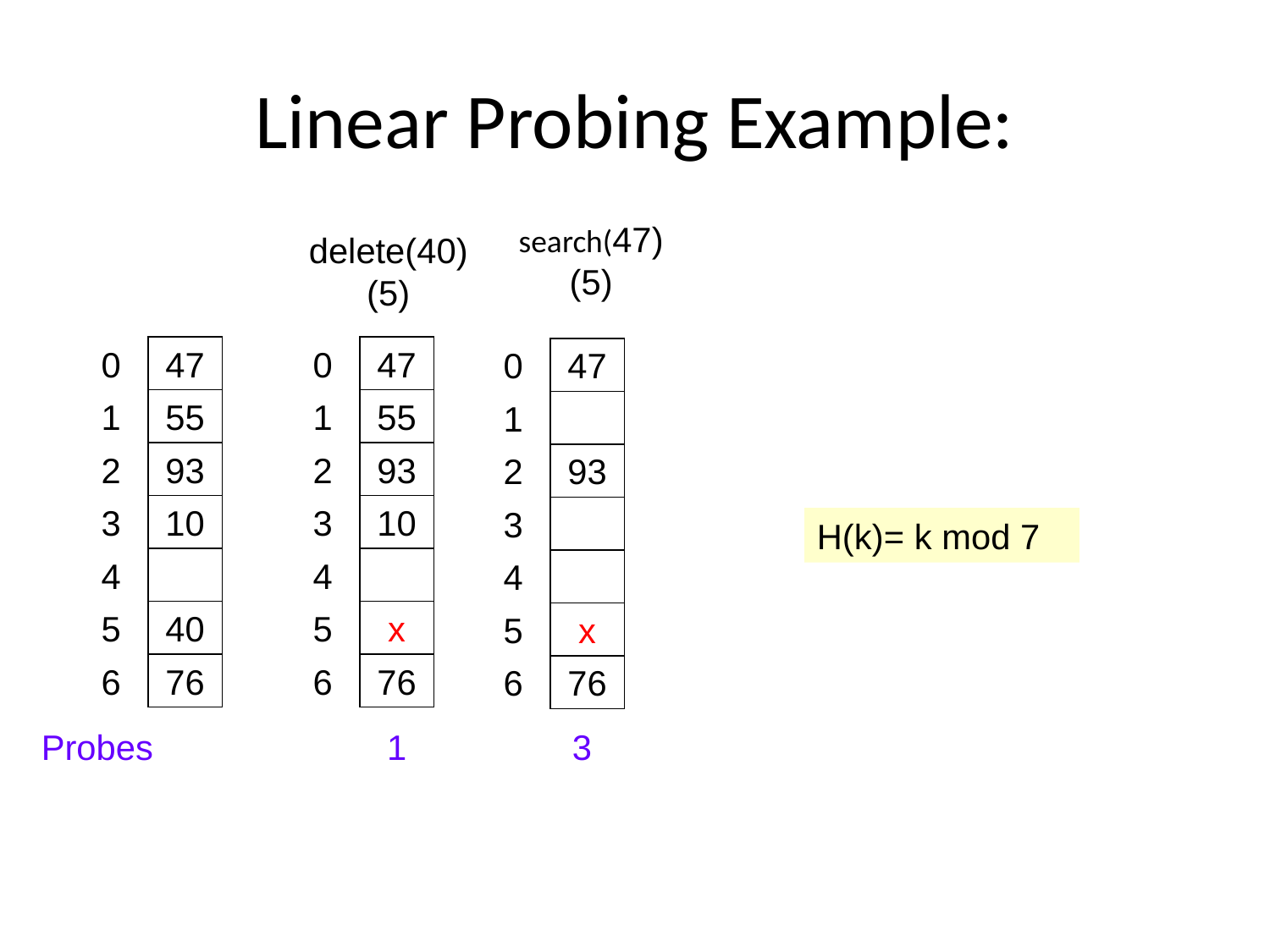

# Linear Probing Example:
search(47)
(5)
delete(40)
(5)
0
47
1
55
2
93
3
10
4

5
40
6
76
0
1
2
3
4
5
6
47
55
93
10

x
76
0
47
1

2
93
3

4

5
x
6
76
H(k)= k mod 7
Probes                        1                 3